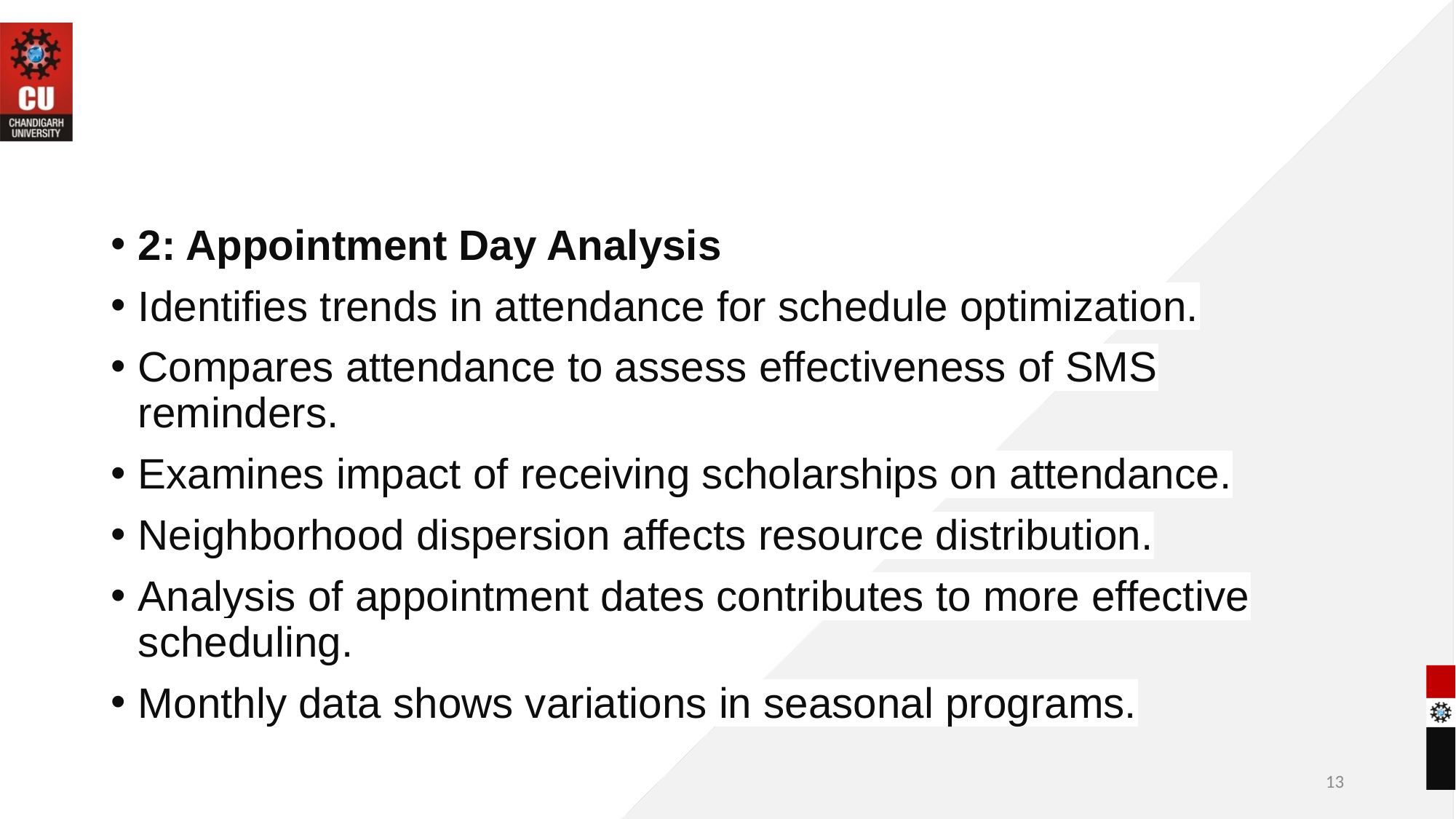

#
2: Appointment Day Analysis
Identifies trends in attendance for schedule optimization.
Compares attendance to assess effectiveness of SMS reminders.
Examines impact of receiving scholarships on attendance.
Neighborhood dispersion affects resource distribution.
Analysis of appointment dates contributes to more effective scheduling.
Monthly data shows variations in seasonal programs.

13